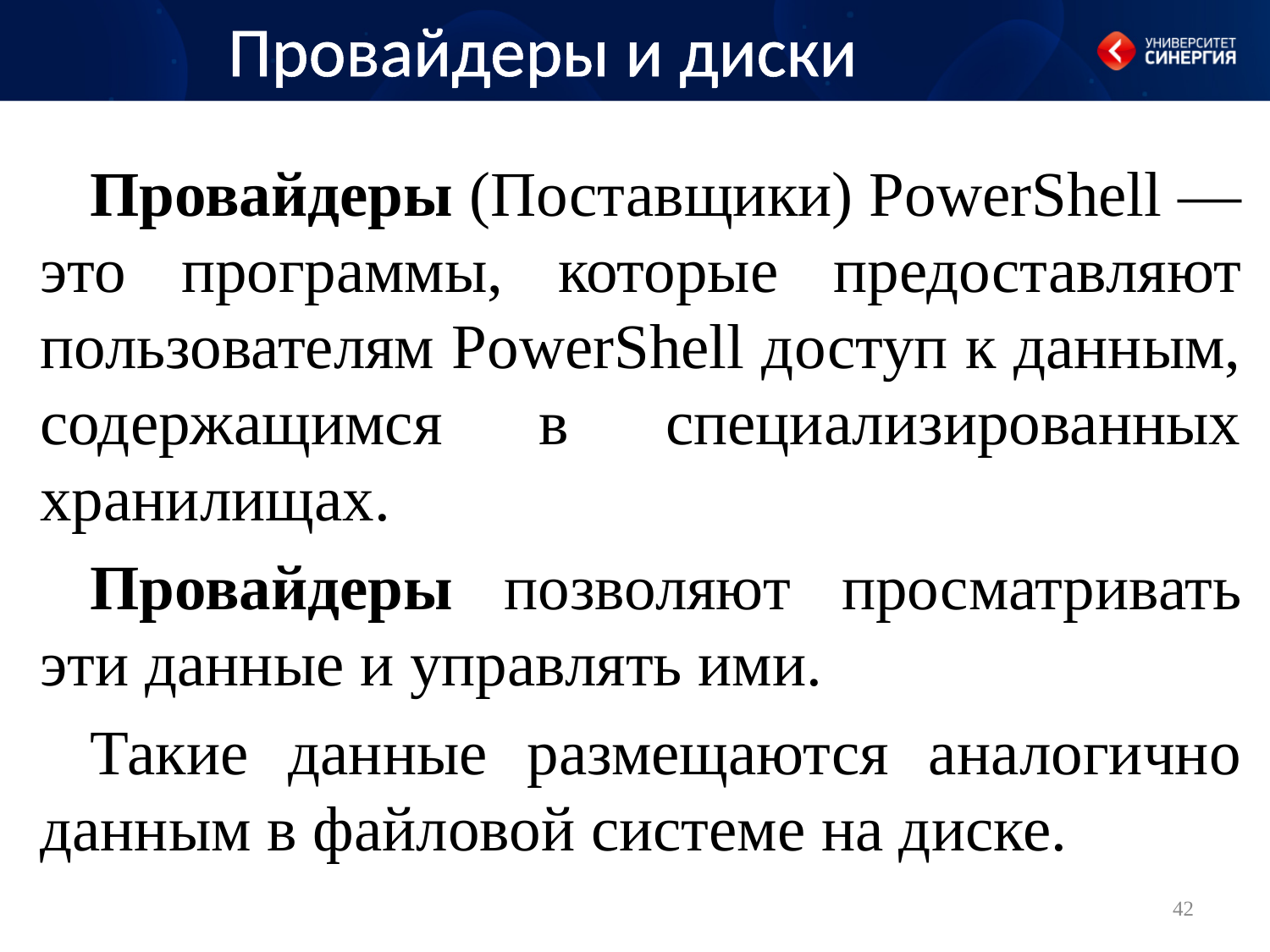

Провайдеры и диски
Провайдеры (Поставщики) PowerShell — это программы, которые предоставляют пользователям PowerShell доступ к данным, содержащимся в специализированных хранилищах.
Провайдеры позволяют просматривать эти данные и управлять ими.
Такие данные размещаются аналогично данным в файловой системе на диске.

42